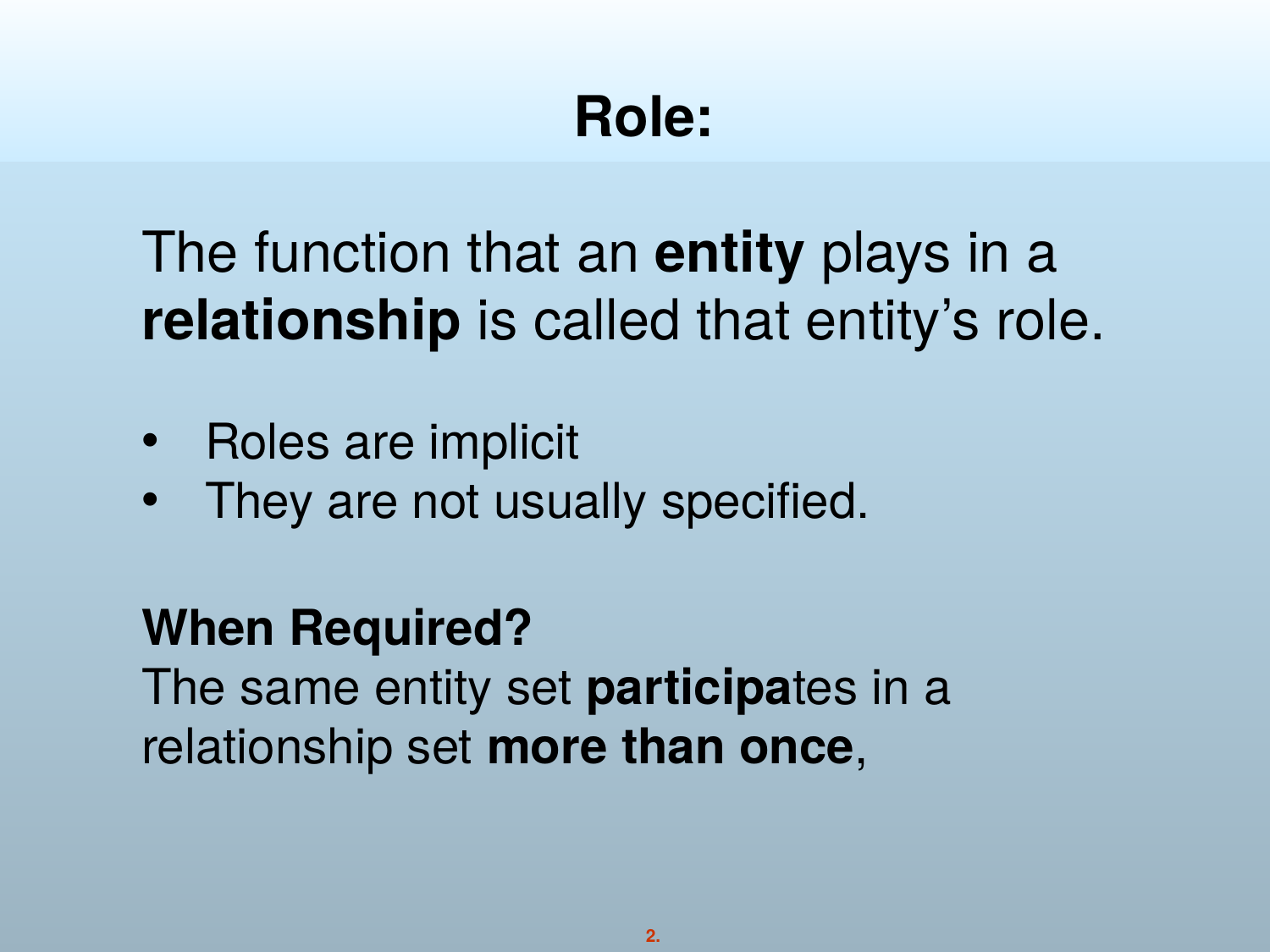

Role:

The function that an entity plays in a relationship is called that entity’s role.

Roles are implicit
They are not usually specified.

When Required?
The same entity set participates in a relationship set more than once,